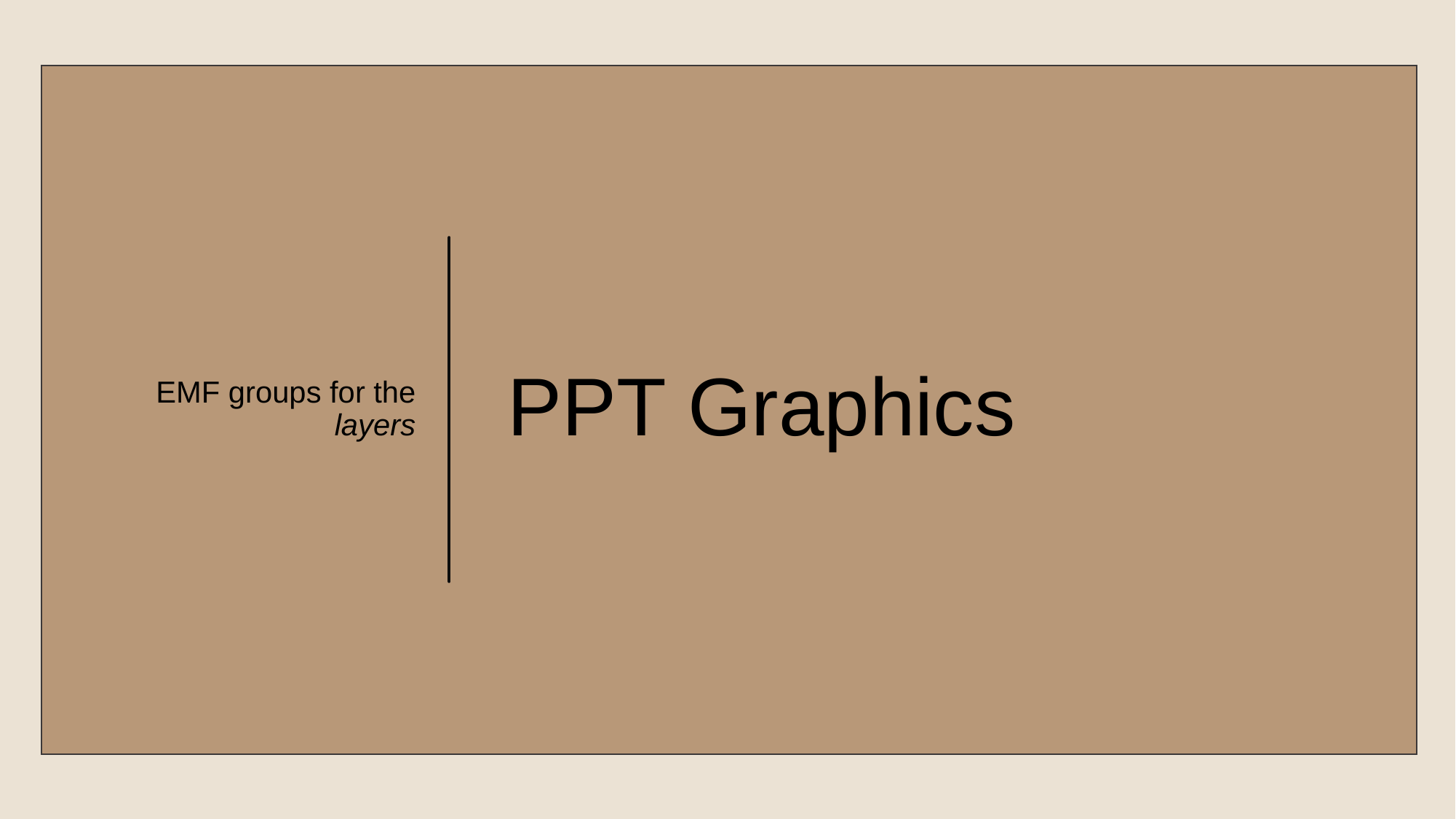

EMF groups for the layers
# PPT Graphics